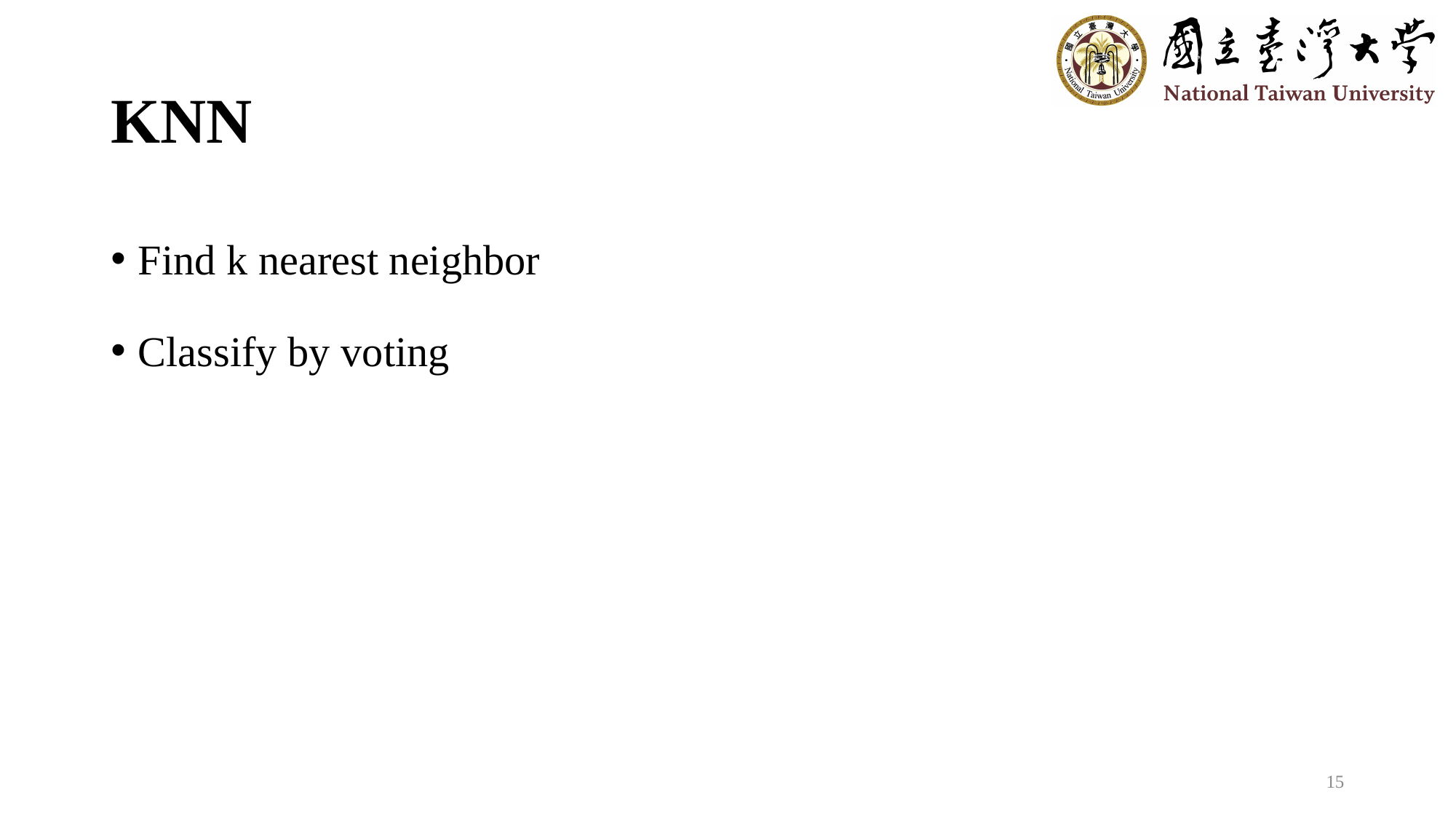

# KNN
Find k nearest neighbor
Classify by voting
15